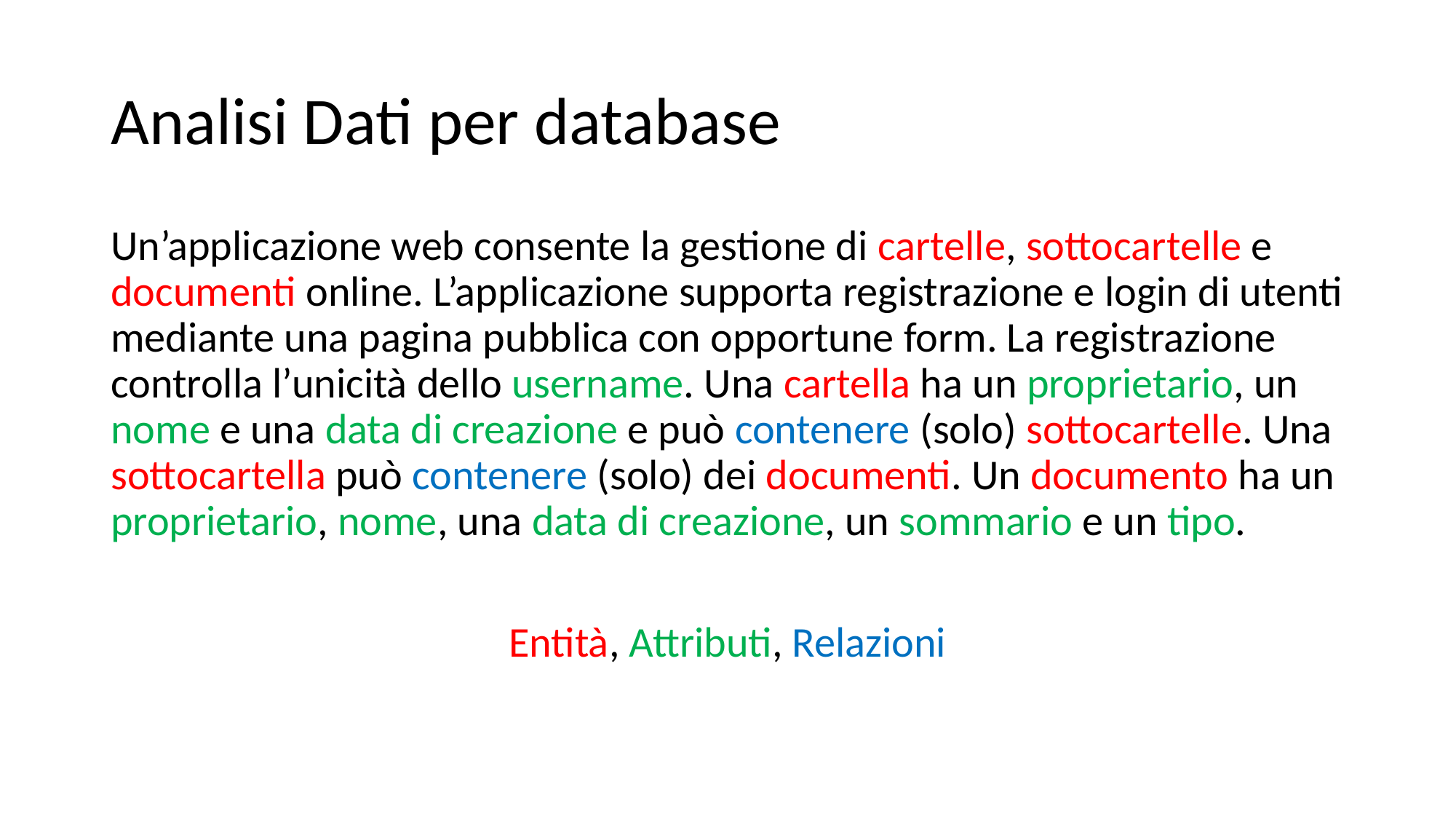

# Analisi Dati per database
Un’applicazione web consente la gestione di cartelle, sottocartelle e documenti online. L’applicazione supporta registrazione e login di utenti mediante una pagina pubblica con opportune form. La registrazione controlla l’unicità dello username. Una cartella ha un proprietario, un nome e una data di creazione e può contenere (solo) sottocartelle. Una sottocartella può contenere (solo) dei documenti. Un documento ha un proprietario, nome, una data di creazione, un sommario e un tipo.

Entità, Attributi, Relazioni